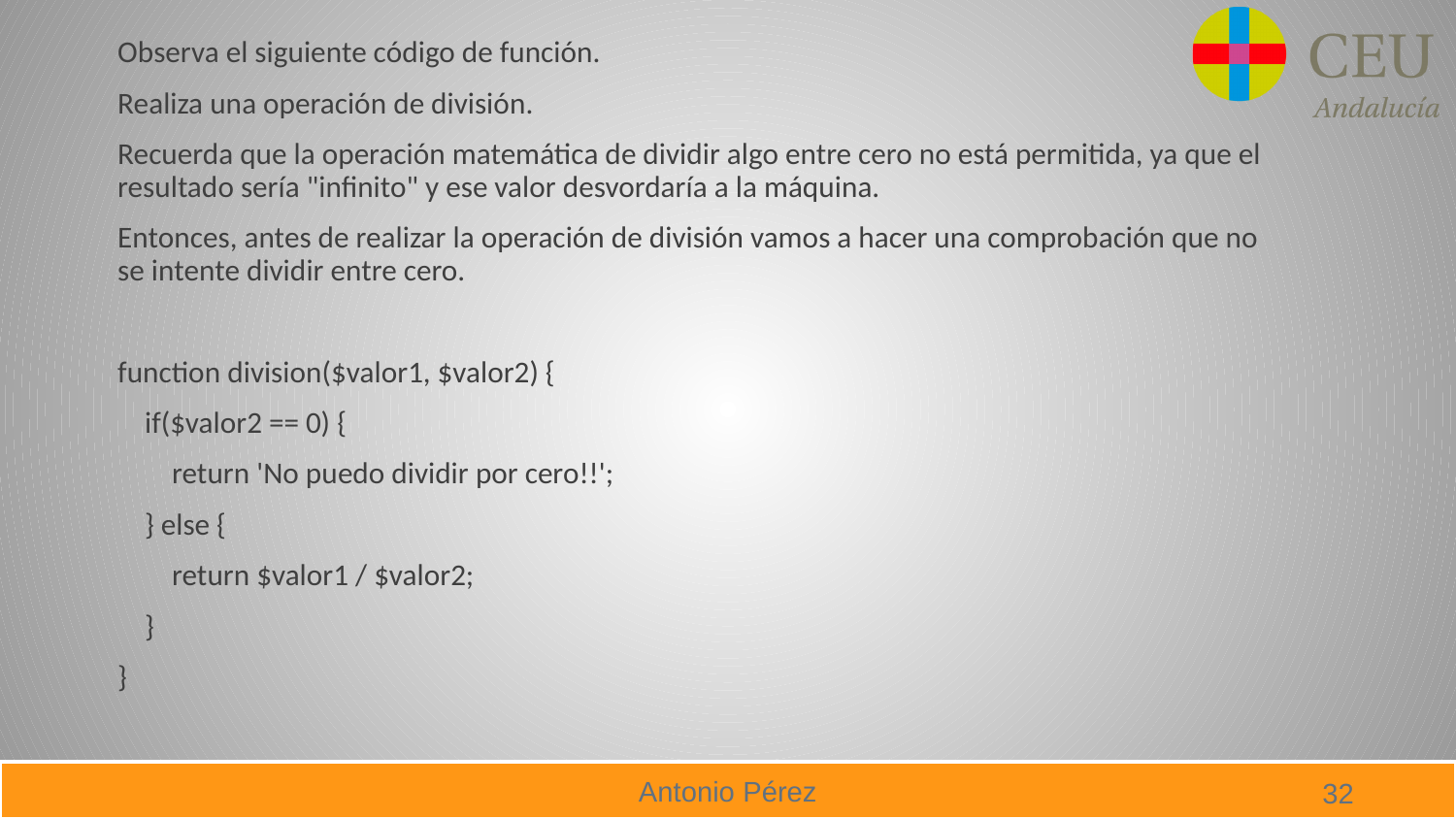

Observa el siguiente código de función.
Realiza una operación de división.
Recuerda que la operación matemática de dividir algo entre cero no está permitida, ya que el resultado sería "infinito" y ese valor desvordaría a la máquina.
Entonces, antes de realizar la operación de división vamos a hacer una comprobación que no se intente dividir entre cero.

function division($valor1, $valor2) {
    if($valor2 == 0) {
        return 'No puedo dividir por cero!!';
    } else {
        return $valor1 / $valor2;
    }
}